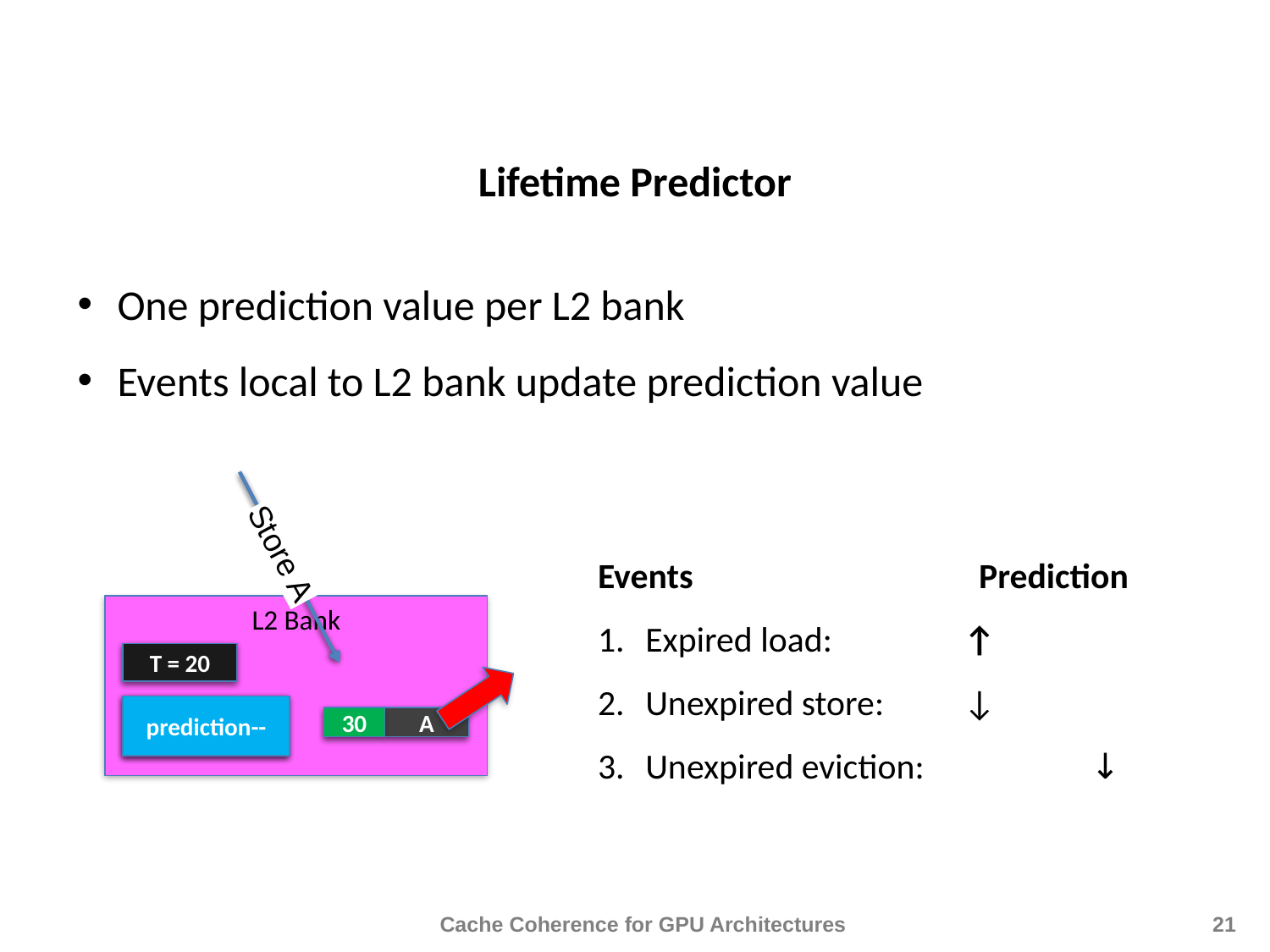

Lifetime Predictor
One prediction value per L2 bank
Events local to L2 bank update prediction value
Store A
Load A
Events			Prediction
Expired load: 	        ↑
Unexpired store: 	        ↓
Unexpired eviction: 	        ↓
L2 Bank
T = 20
T = 0

prediction--
Prediction Value
prediction++
A
30
A
10